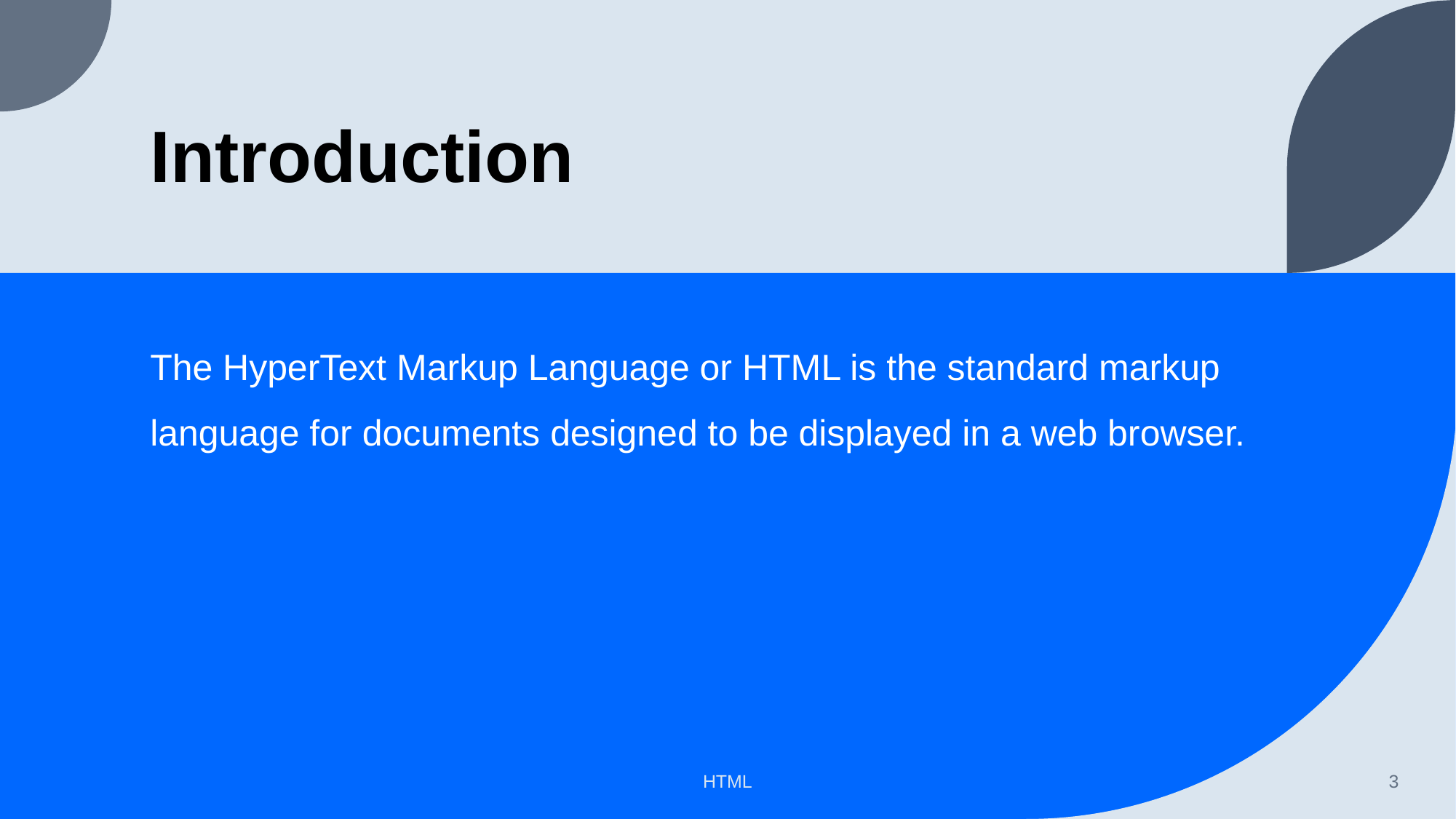

# Introduction
The HyperText Markup Language or HTML is the standard markup language for documents designed to be displayed in a web browser.
HTML
3